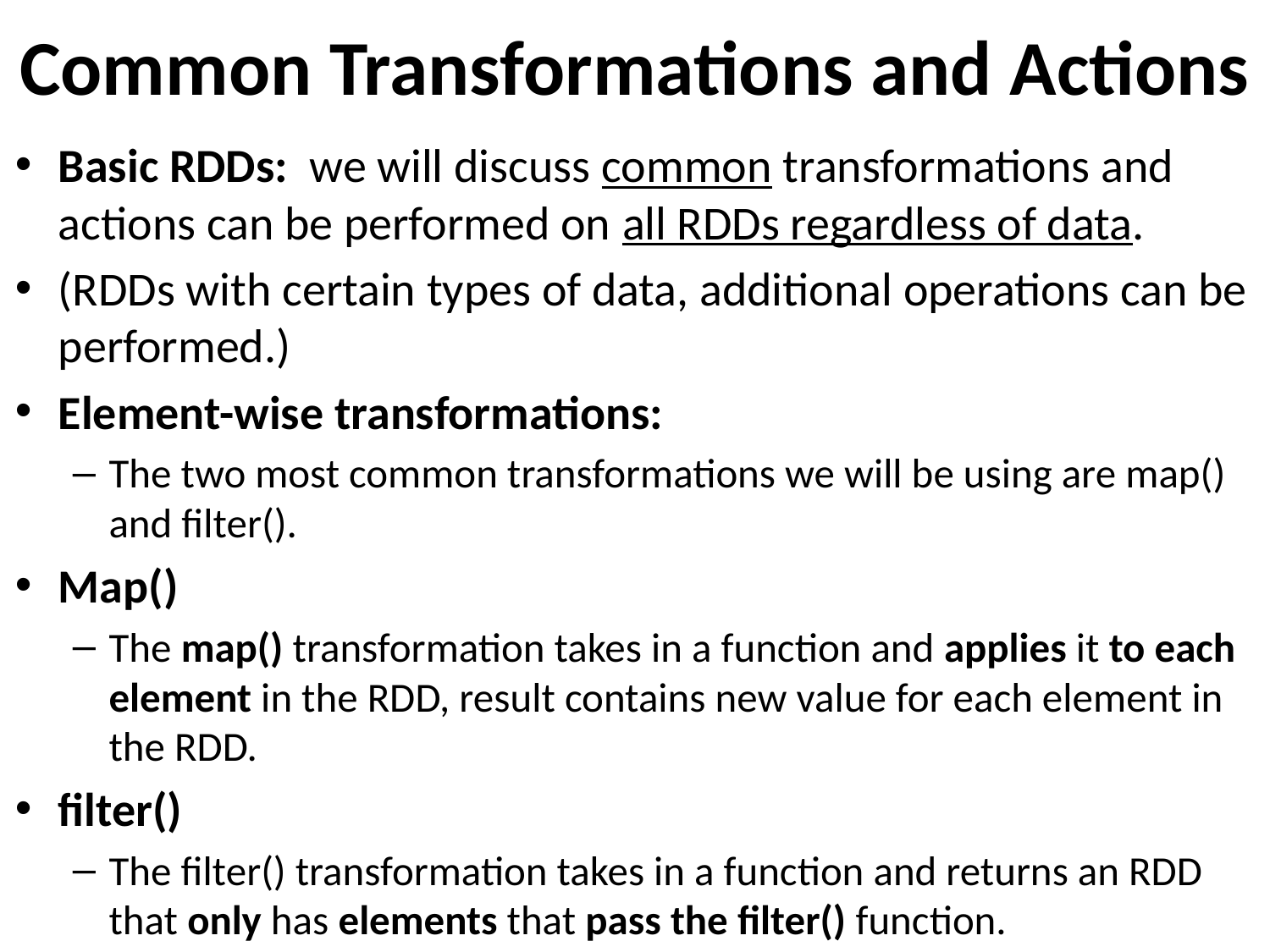

# Common Transformations and Actions
Basic RDDs:  we will discuss common transformations and actions can be performed on all RDDs regardless of data.
(RDDs with certain types of data, additional operations can be performed.)
Element-wise transformations:
The two most common transformations we will be using are map() and filter().
Map()
The map() transformation takes in a function and applies it to each element in the RDD, result contains new value for each element in the RDD.
filter()
The filter() transformation takes in a function and returns an RDD that only has elements that pass the filter() function.